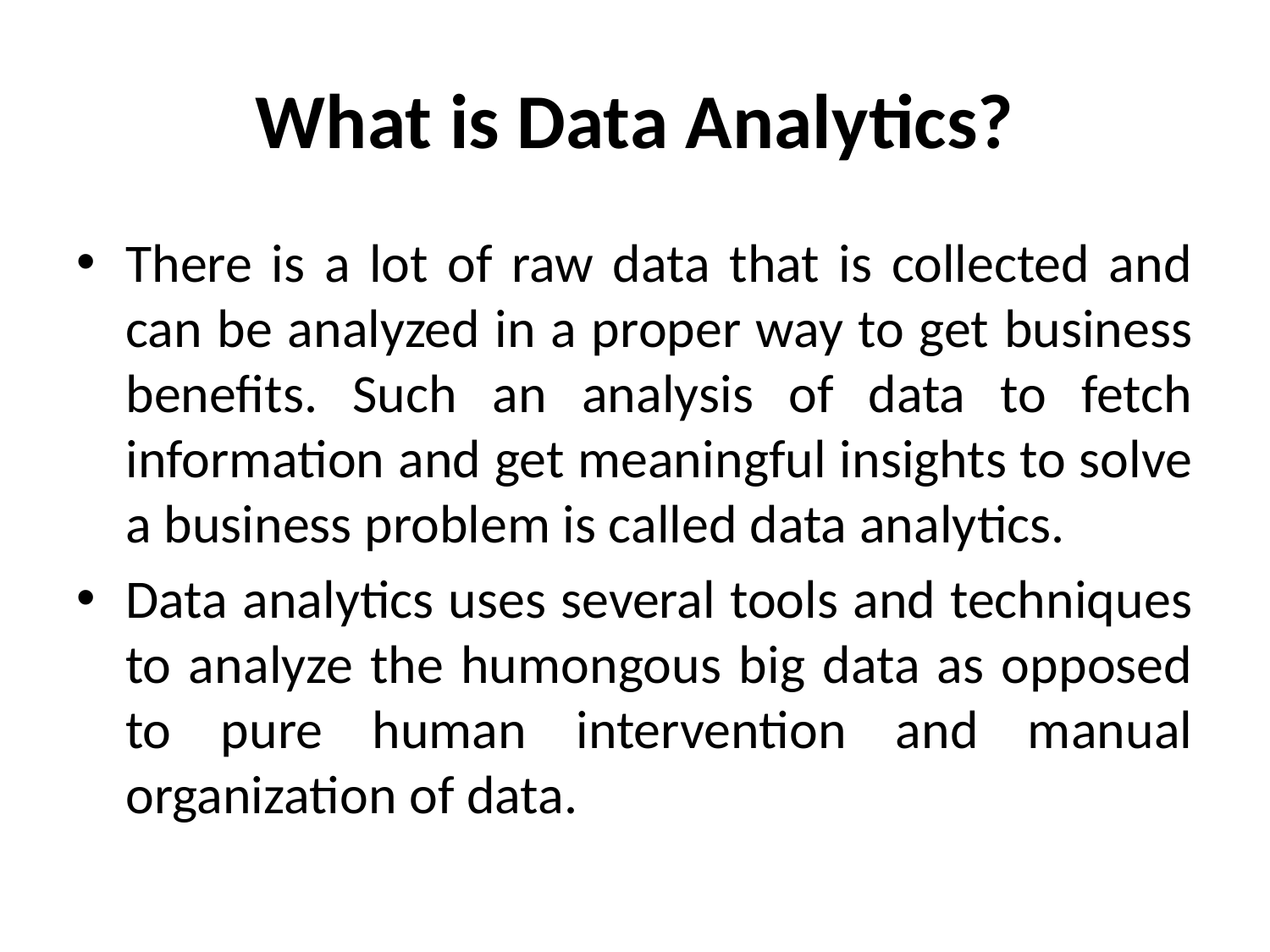

# What is Data Analytics?
There is a lot of raw data that is collected and can be analyzed in a proper way to get business benefits. Such an analysis of data to fetch information and get meaningful insights to solve a business problem is called data analytics.
Data analytics uses several tools and techniques to analyze the humongous big data as opposed to pure human intervention and manual organization of data.